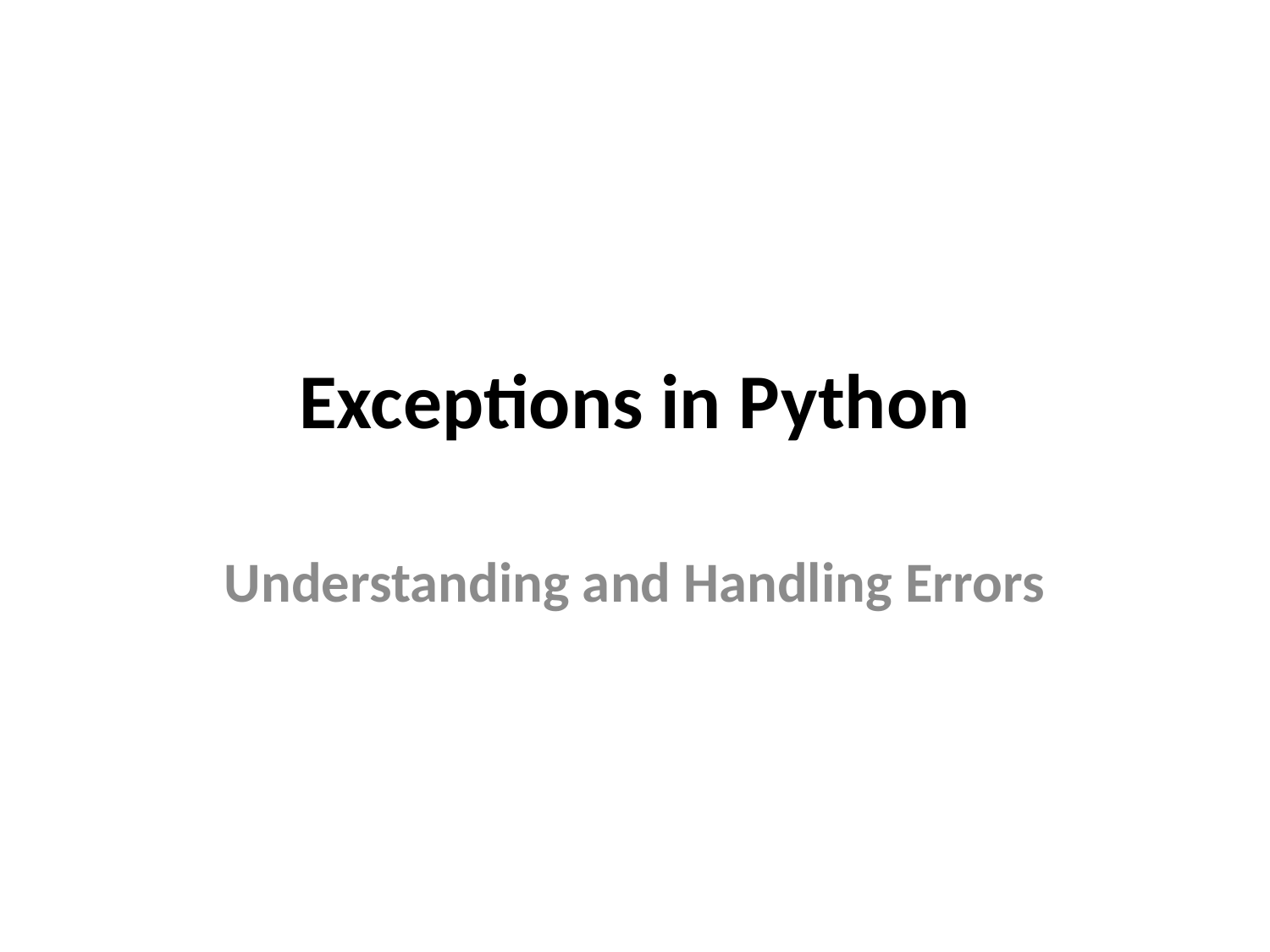

# Exceptions in Python
Understanding and Handling Errors